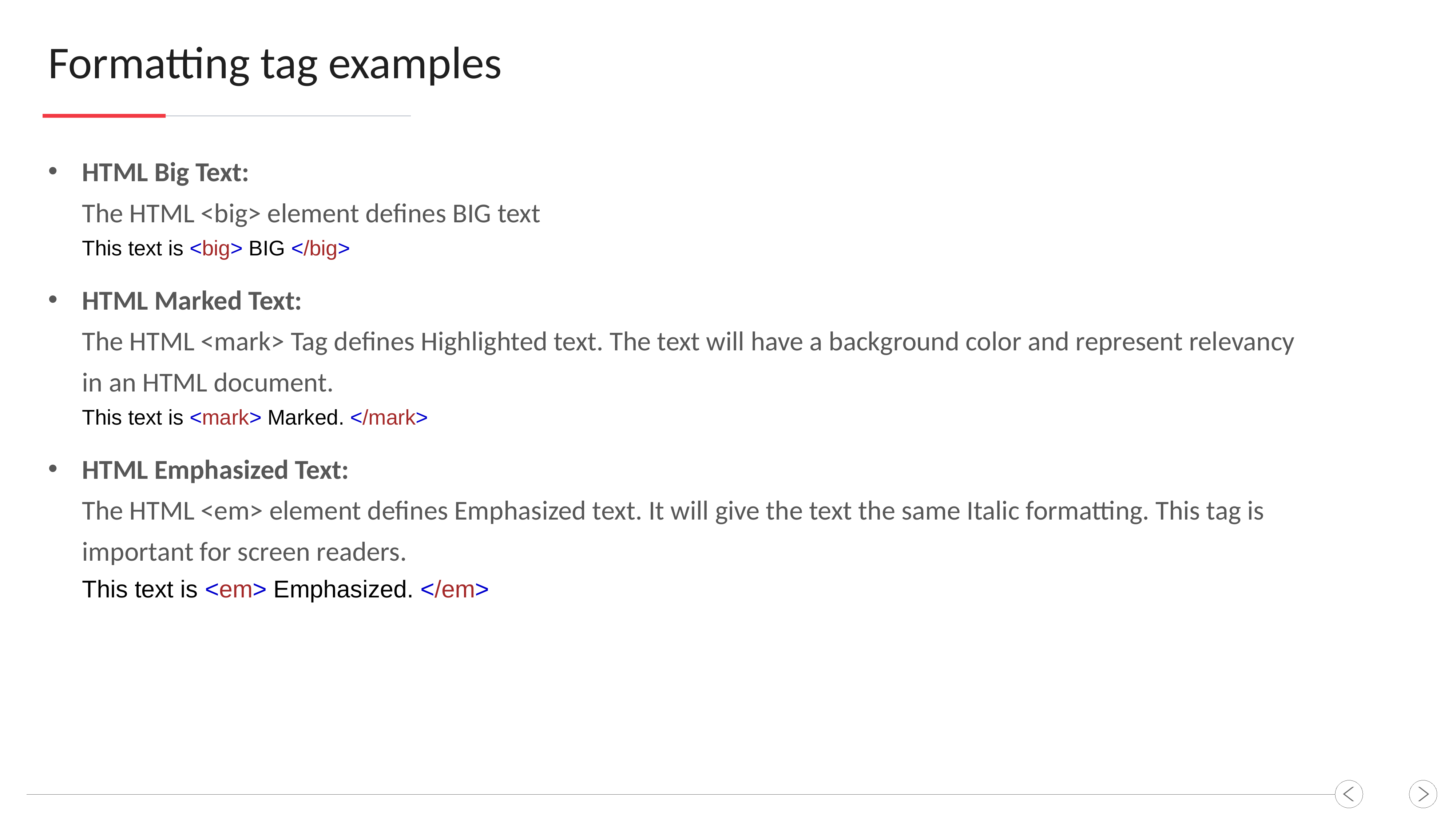

Formatting tag examples
HTML Big Text:
The HTML <big> element defines BIG text
This text is <big> BIG </big>
HTML Marked Text:
The HTML <mark> Tag defines Highlighted text. The text will have a background color and represent relevancy in an HTML document.
This text is <mark> Marked. </mark>
HTML Emphasized Text:
The HTML <em> element defines Emphasized text. It will give the text the same Italic formatting. This tag is important for screen readers.
This text is <em> Emphasized. </em>